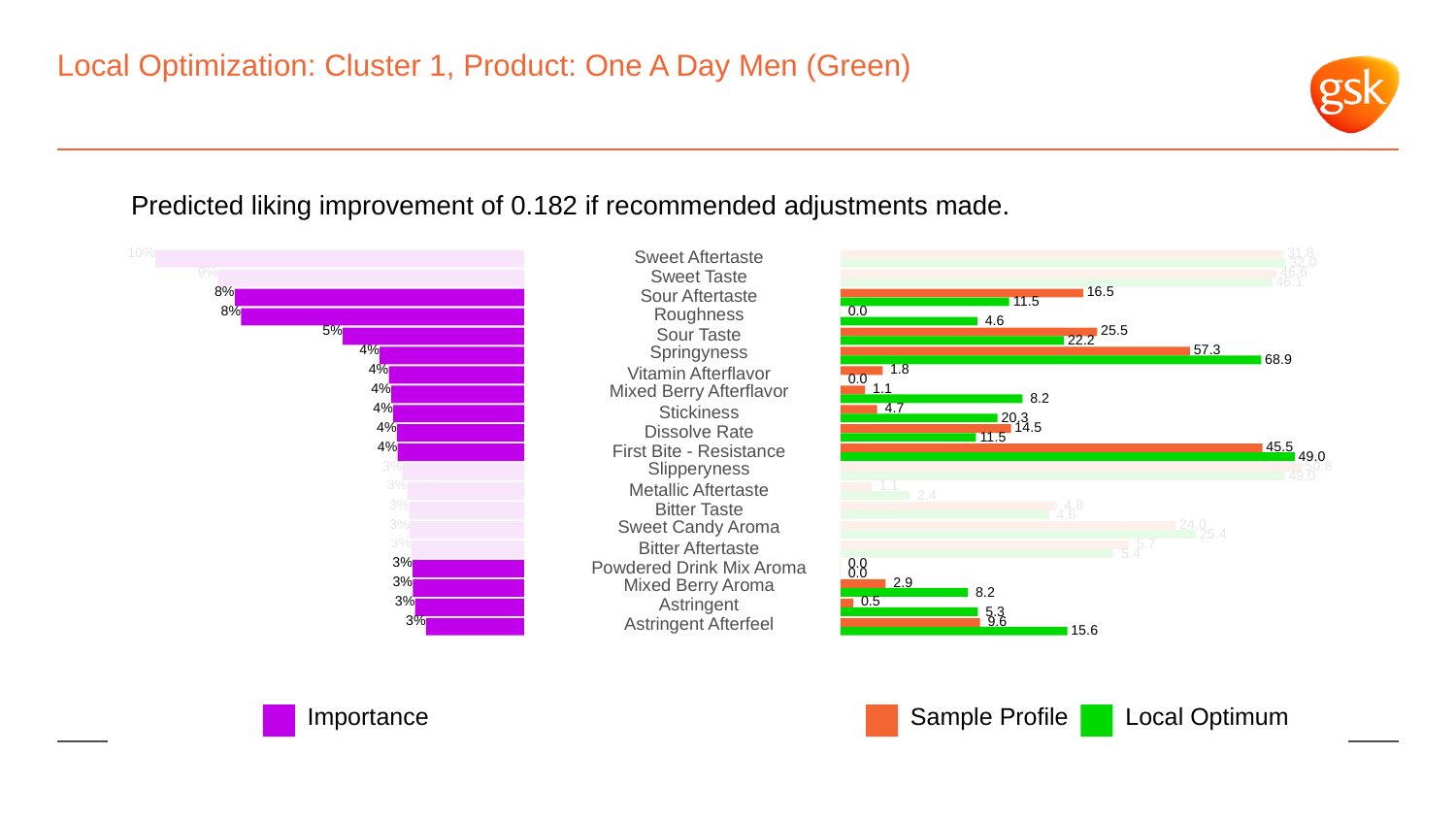

# Local Optimization: Cluster 1, Product: One A Day Men (Green)

Predicted liking improvement of 0.182 if recommended adjustments made.

10%
 31.8

Sweet Aftertaste
 32.0

9%
 46.6

Sweet Taste
 46.1

8%
 16.5

Sour Aftertaste
 11.5

8%
Roughness
  0.0

  4.6

5%
 25.5

Sour Taste
 22.2

4%
Springyness
 57.3

 68.9

4%
  1.8

Vitamin Afterflavor
  0.0

4%
Mixed Berry Afterflavor
  1.1

  8.2

4%
  4.7

Stickiness
 20.3

4%
 14.5

Dissolve Rate
 11.5

4%
 45.5

First Bite - Resistance
 49.0

3%
Slipperyness
 50.8

 49.0

3%
  1.1

Metallic Aftertaste
  2.4

3%
  4.8

Bitter Taste
  4.6

3%
Sweet Candy Aroma
 24.0

 25.4

3%
  5.7

Bitter Aftertaste
  5.4

3%
  0.0

Powdered Drink Mix Aroma
  0.0

3%
Mixed Berry Aroma
  2.9

  8.2

3%
Astringent
  0.5

  5.3

3%
Astringent Afterfeel
  9.6

 15.6

Local Optimum
Sample Profile
Importance